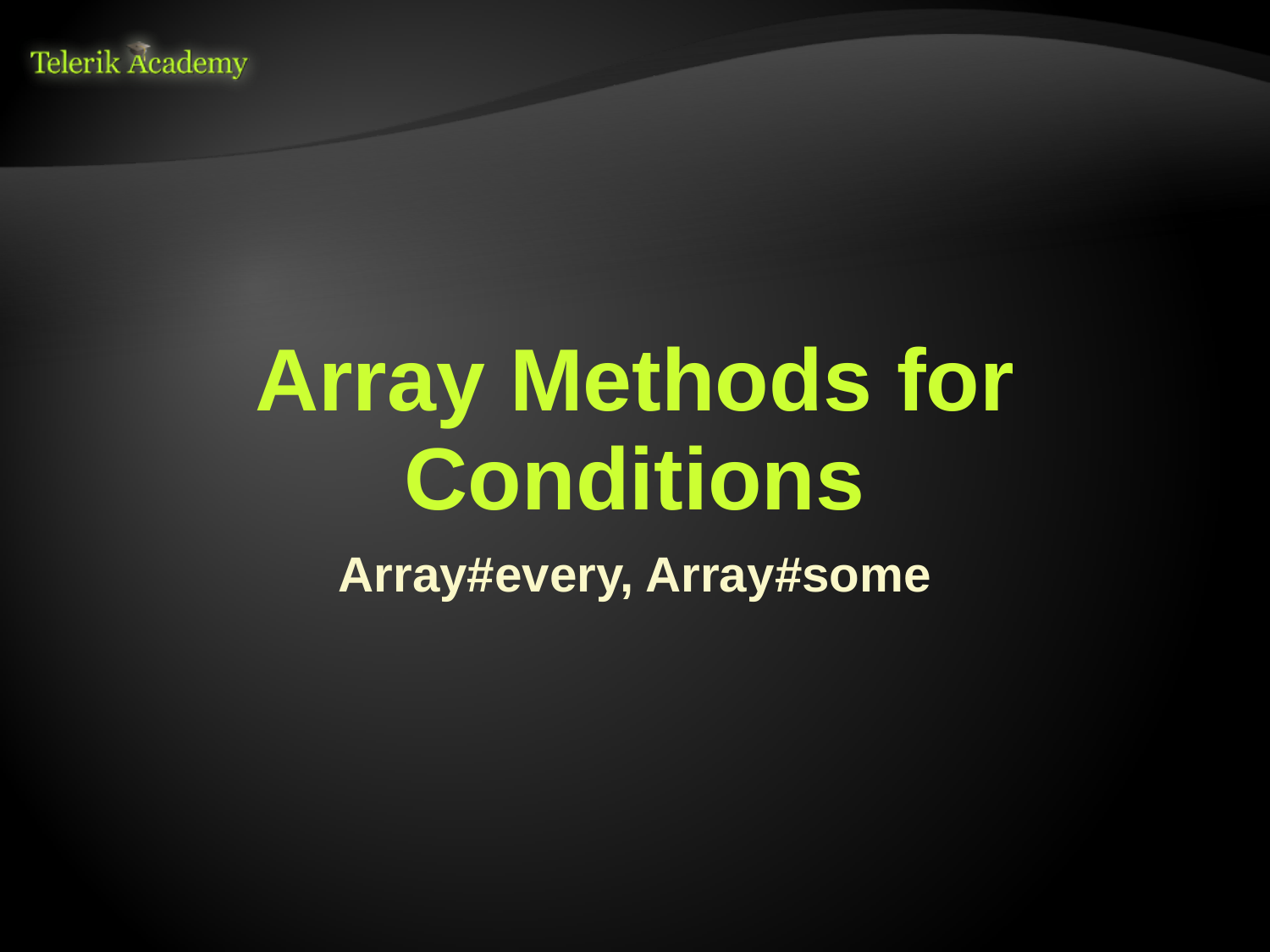

# Array Methods for Conditions
Array#every, Array#some